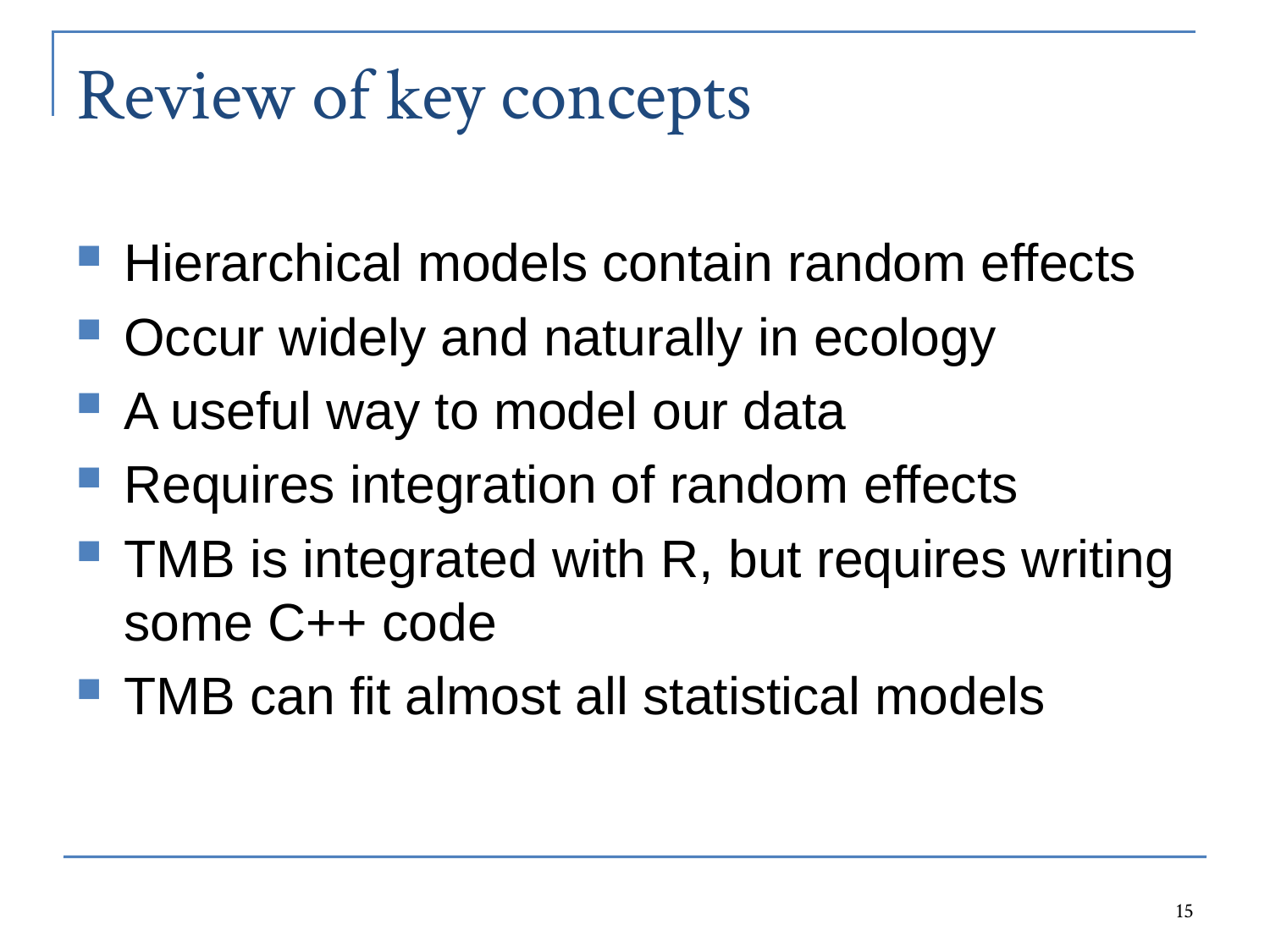

# Review of key concepts
Hierarchical models contain random effects
Occur widely and naturally in ecology
A useful way to model our data
Requires integration of random effects
TMB is integrated with R, but requires writing some C++ code
TMB can fit almost all statistical models
15